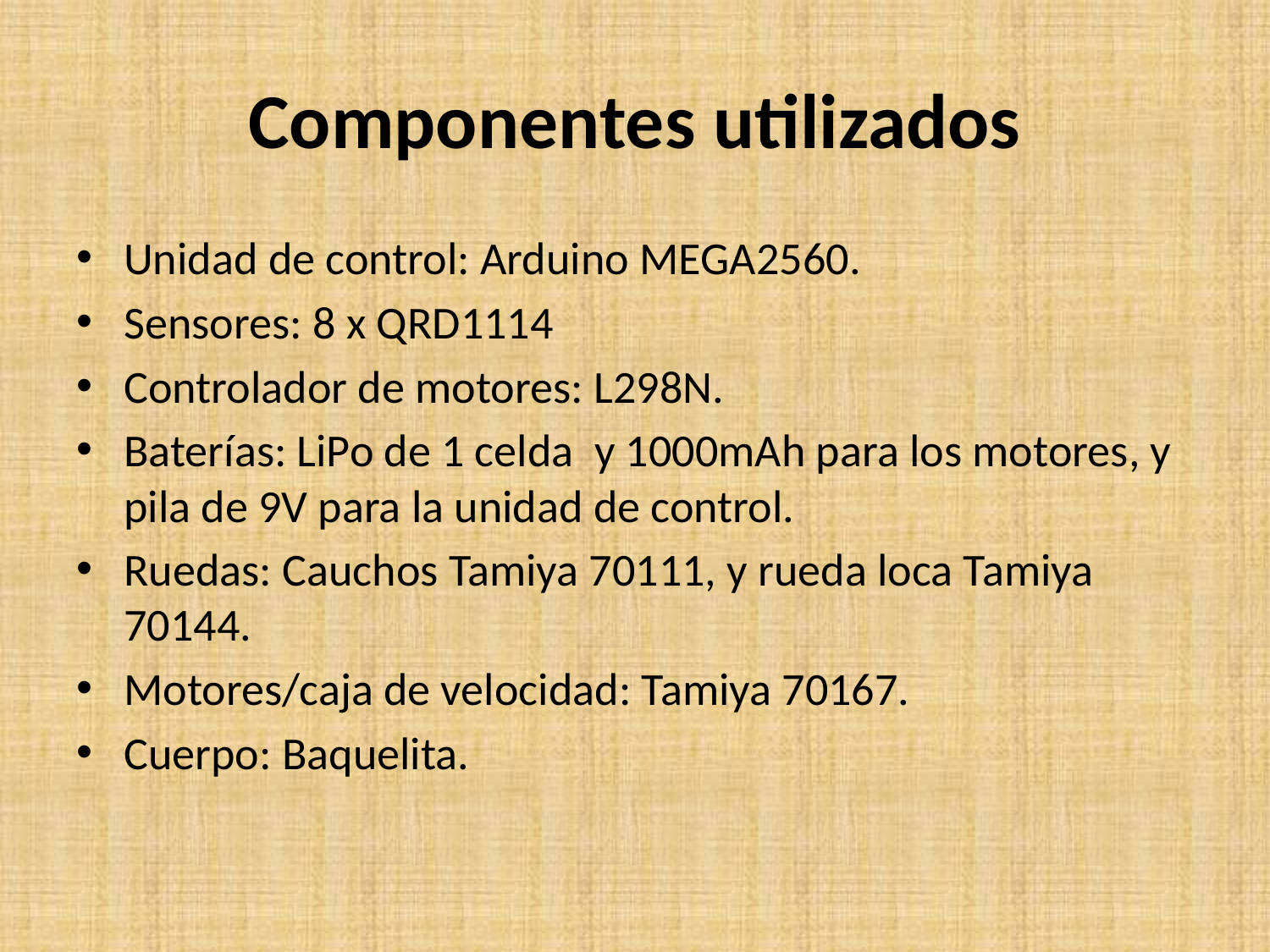

# Componentes utilizados
Unidad de control: Arduino MEGA2560.
Sensores: 8 x QRD1114
Controlador de motores: L298N.
Baterías: LiPo de 1 celda  y 1000mAh para los motores, y pila de 9V para la unidad de control.
Ruedas: Cauchos Tamiya 70111, y rueda loca Tamiya 70144.
Motores/caja de velocidad: Tamiya 70167.
Cuerpo: Baquelita.